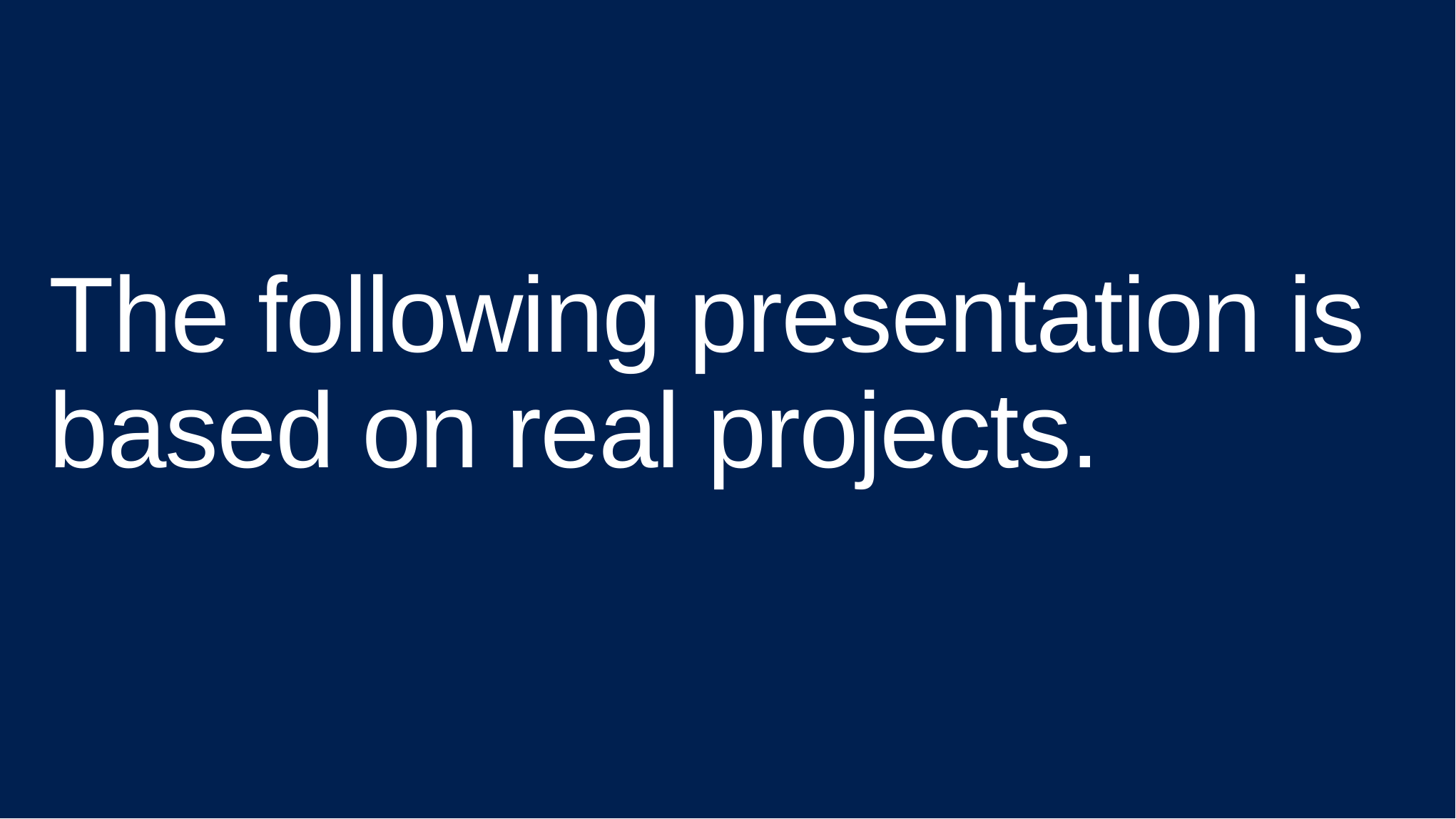

# The following presentation is based on real projects.